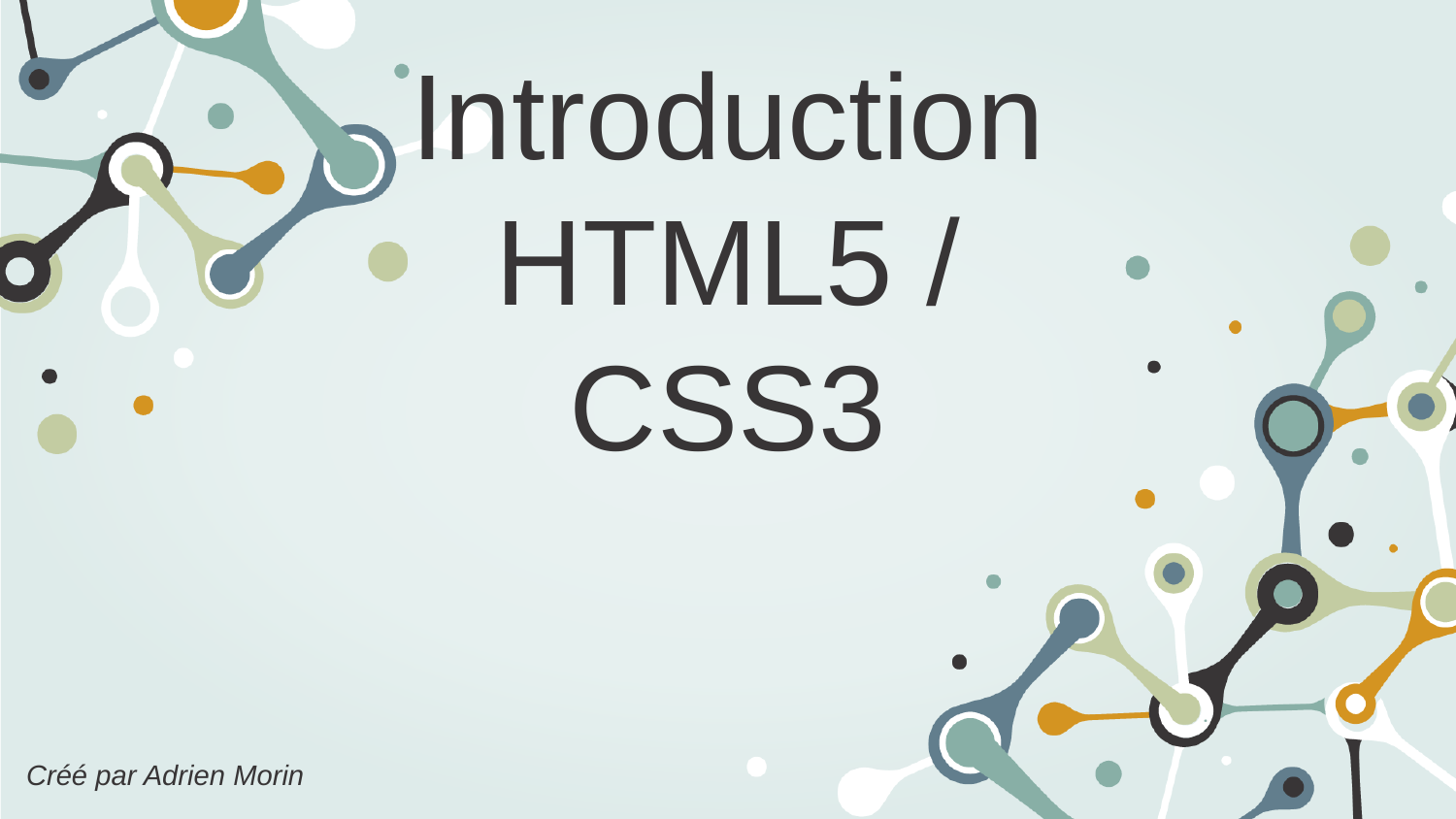

# Introduction
HTML5 / CSS3
Créé par Adrien Morin